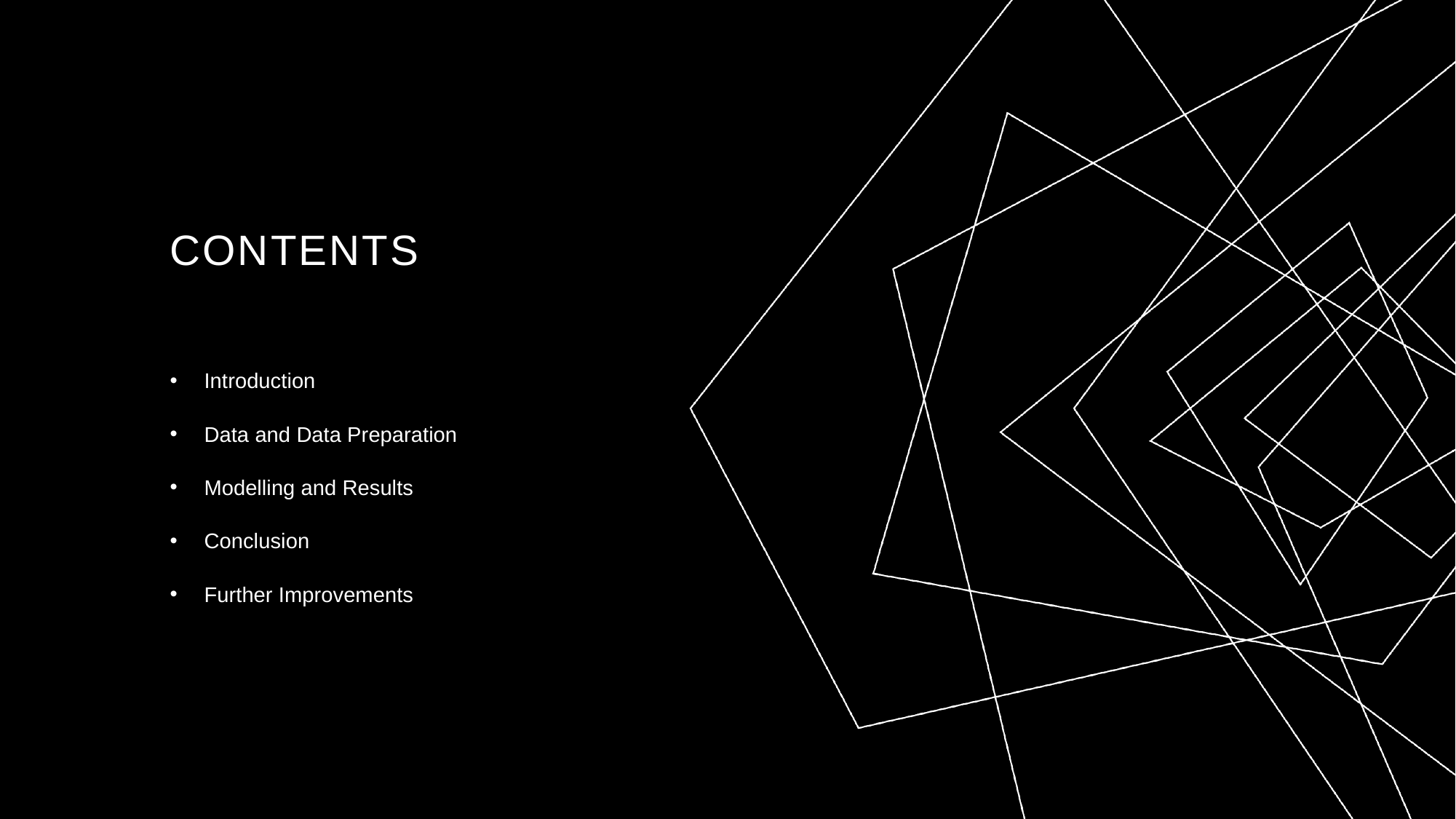

# Contents
Introduction
Data and Data Preparation
Modelling and Results
Conclusion
Further Improvements